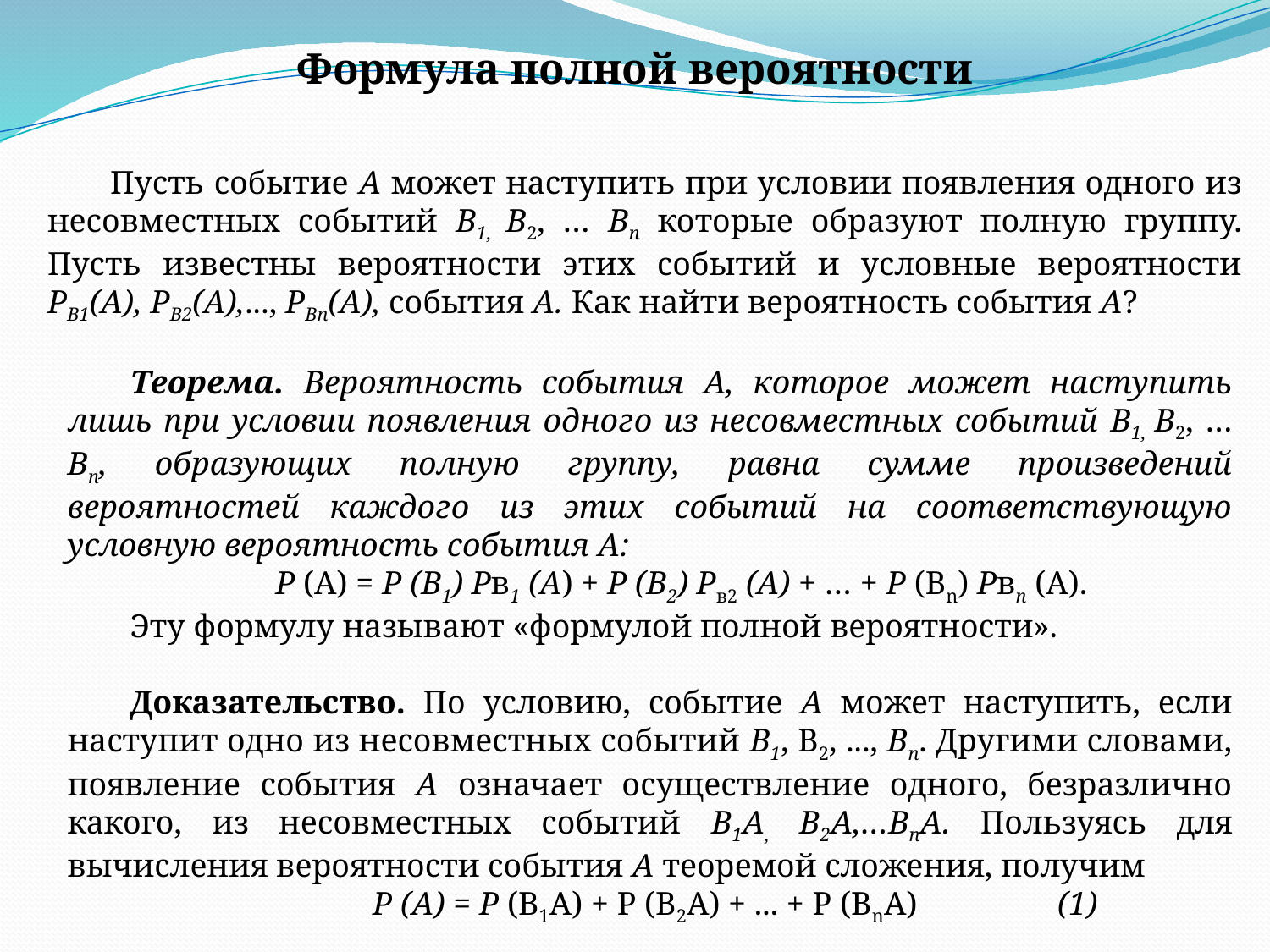

Формула полной вероятности
Пусть событие А может наступить при условии появления одного из несовместных событий B1, В2, … Вn которые образуют полную группу. Пусть известны вероятности этих событий и условные вероятности PВ1(А), PВ2(А),..., PВn(А), события А. Как найти вероятность события А?

Теорема. Вероятность события А, которое может наступить лишь при условии появления одного из несовместных событий B1, В2, … Вn, образующих полную группу, равна сумме произведений вероятностей каждого из этих событий на соответствующую условную вероятность события А:
Р (А) = Р (В1) Рв1 (А) + Р (В2) Рв2 (А) + … + Р (Вn) Рвn (А).
Эту формулу называют «формулой полной вероятности».

Доказательство. По условию, событие А может наступить, если наступит одно из несовместных событий В1, В2, ..., Вп. Другими словами, появление события А означает осуществление одного, безразлично какого, из несовместных событий B1A, В2А,…ВnА. Пользуясь для вычисления вероятности события А теоремой сложе­ния, получим
             Р (А) = Р (B1A) + Р (В2А) + ... + Р (ВnА)                 (1)